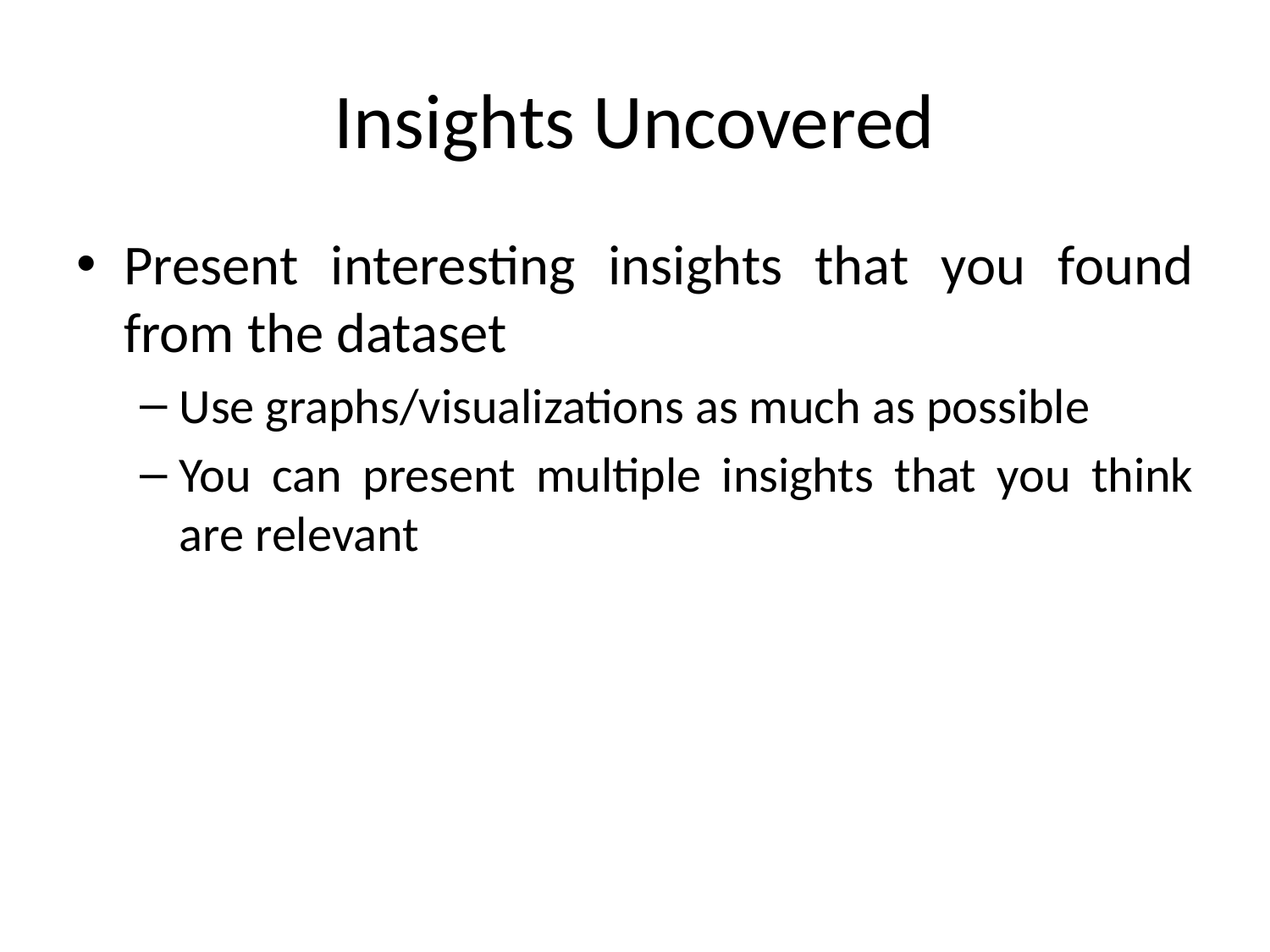

# Insights Uncovered
Present interesting insights that you found from the dataset
Use graphs/visualizations as much as possible
You can present multiple insights that you think are relevant